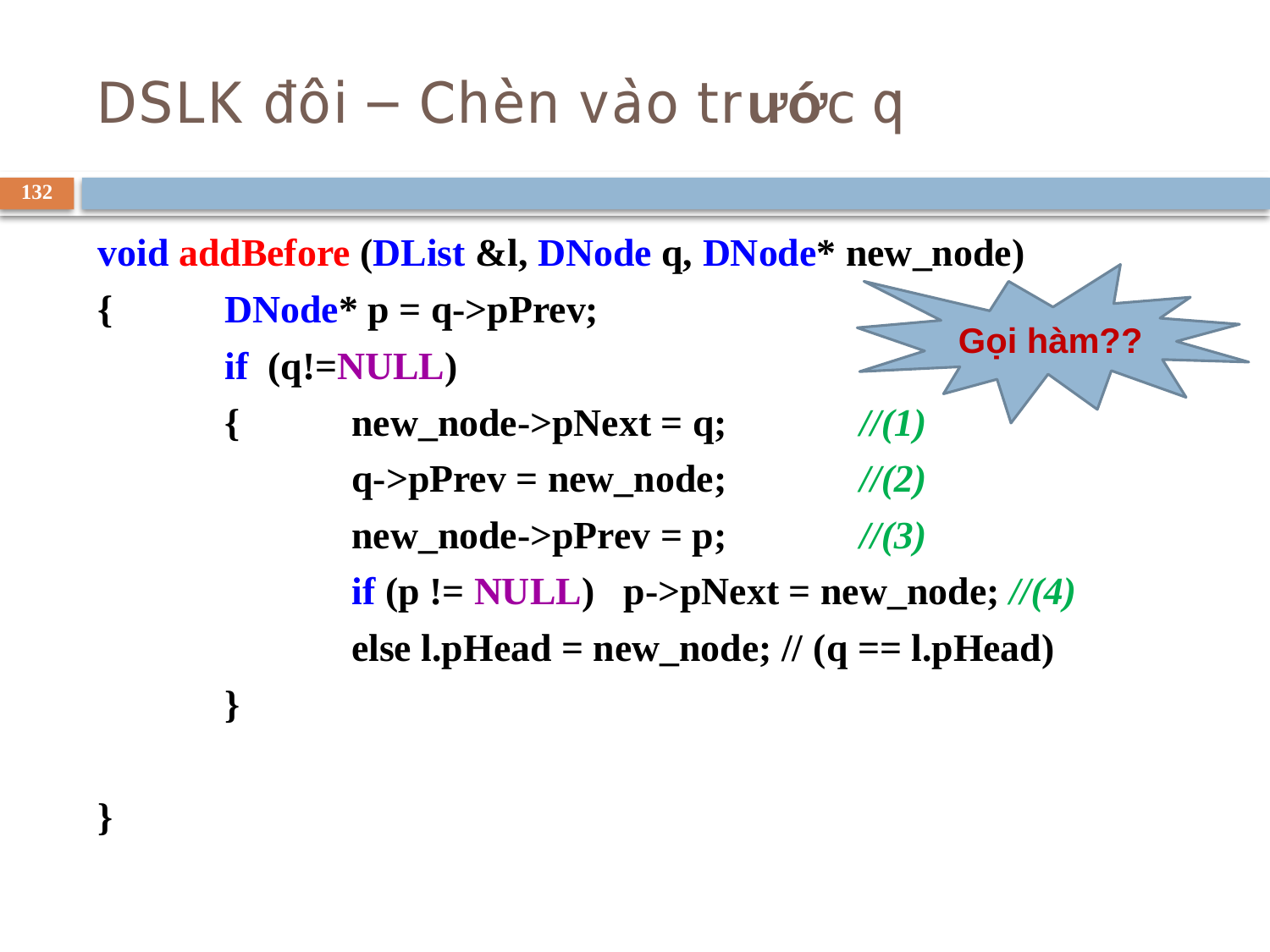

# DSLK đôi – Chèn vào trước q
132
void addBefore (DList &l, DNode q, DNode* new_node)
{	DNode* p = q->pPrev;
	if  (q!=NULL)
	{  	new_node->pNext = q;		//(1)
	   	q->pPrev = new_node;		//(2)
		new_node->pPrev = p;		//(3)
	   	if (p != NULL)   p->pNext = new_node; //(4)
	   	else l.pHead = new_node; // (q == l.pHead)
	}

}
Gọi hàm??